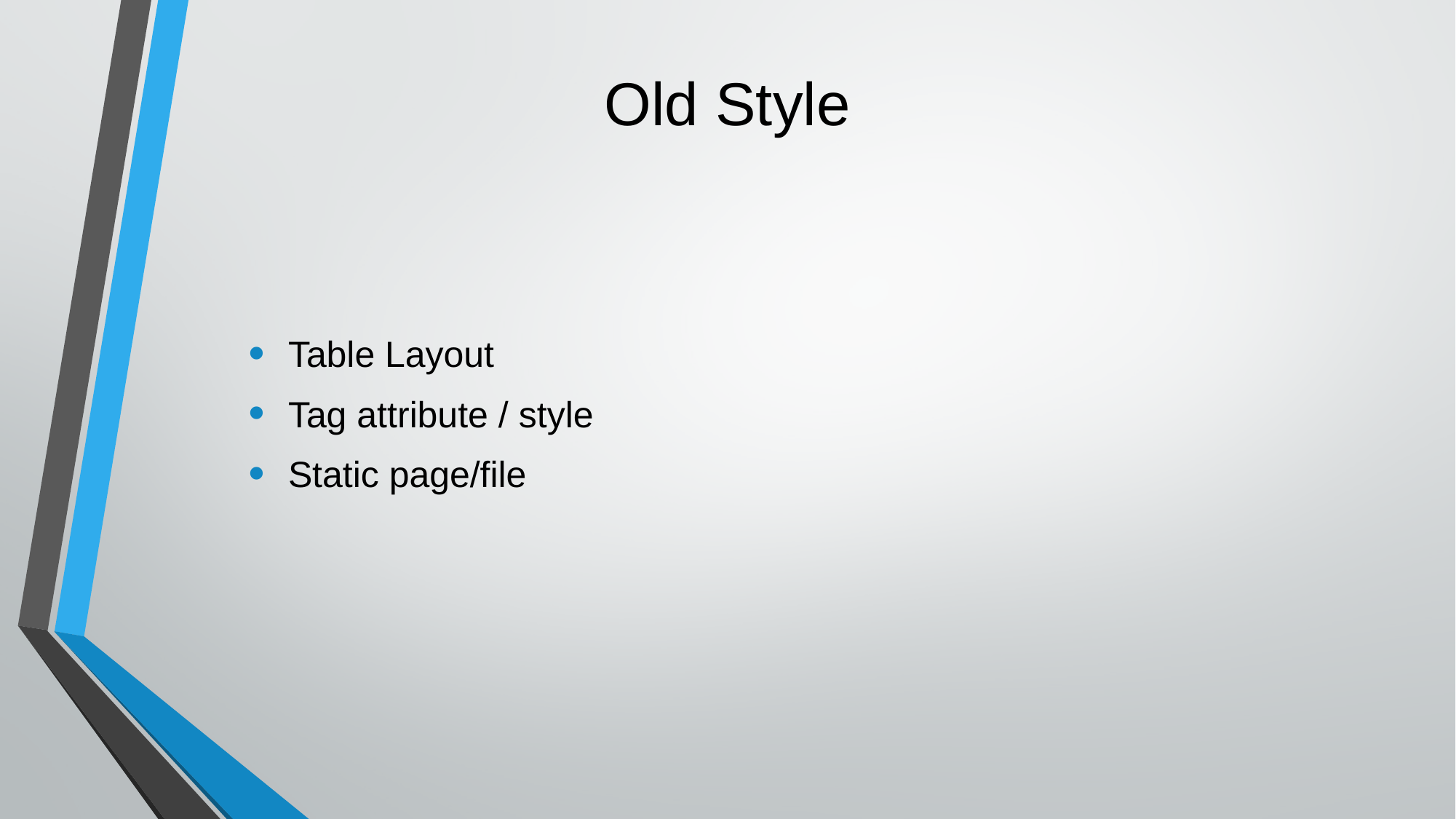

# Old Style
Table Layout
Tag attribute / style
Static page/file